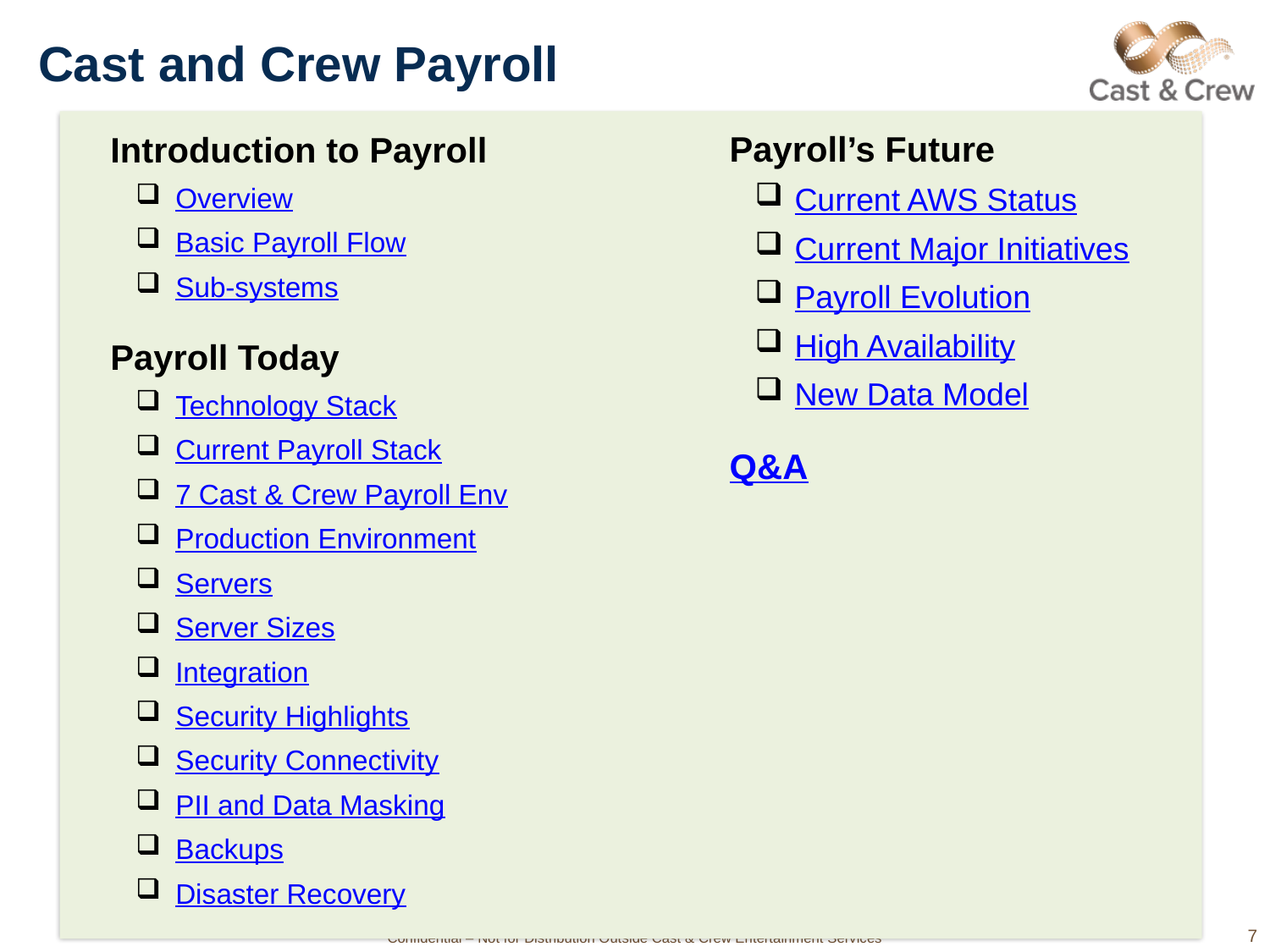

# Cast and Crew Payroll

Payroll’s Future
Current AWS Status
Current Major Initiatives
Payroll Evolution
High Availability
New Data Model
Q&A

Introduction to Payroll
Overview
Basic Payroll Flow
Sub-systems
Payroll Today
Technology Stack
Current Payroll Stack
7 Cast & Crew Payroll Env
Production Environment
Servers
Server Sizes
Integration
Security Highlights
Security Connectivity
PII and Data Masking
Backups
Disaster Recovery
7